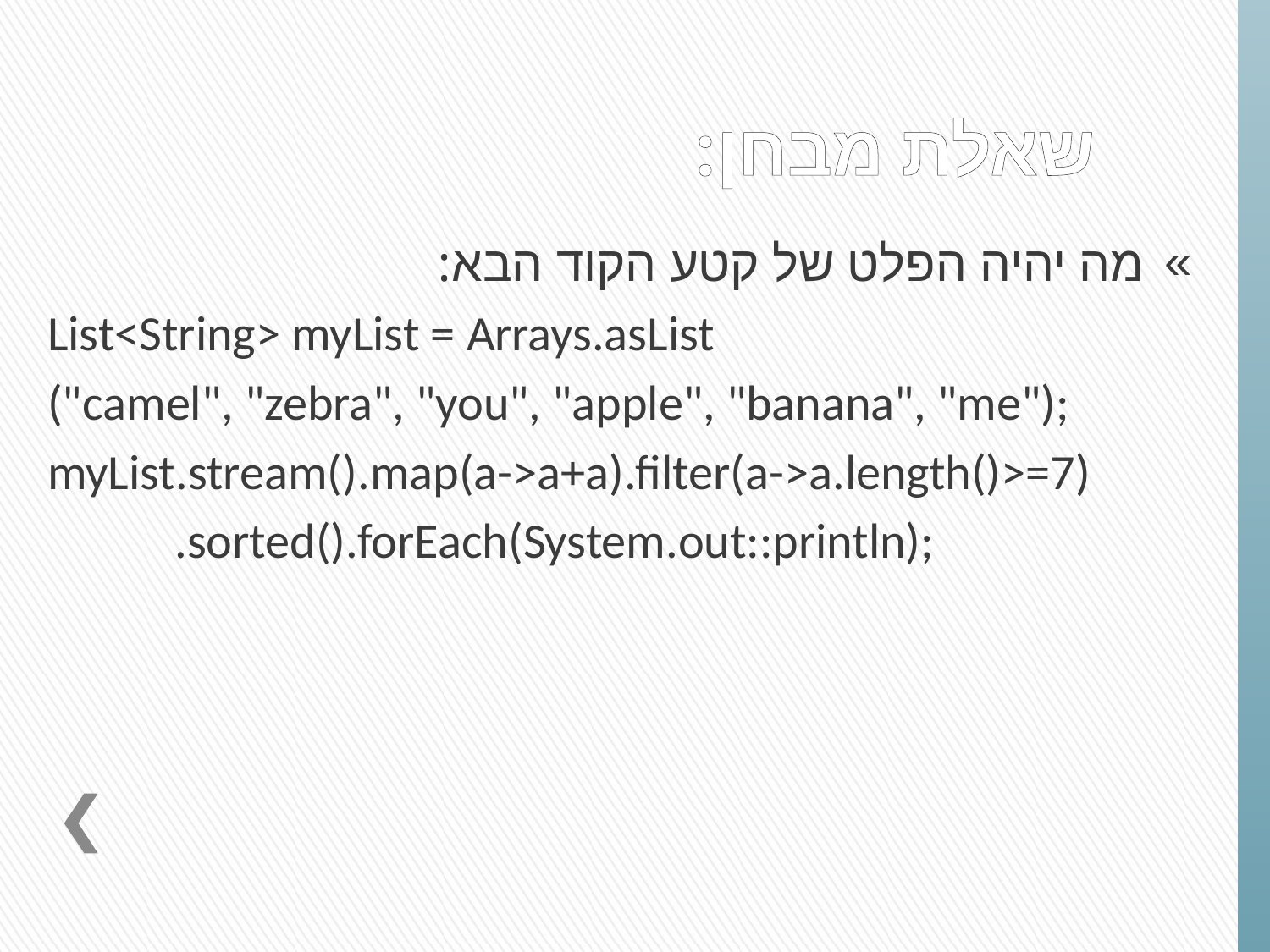

# שאלת מבחן:
מה יהיה הפלט של קטע הקוד הבא:
List<String> myList = Arrays.asList
("camel", "zebra", "you", "apple", "banana", "me");
myList.stream().map(a->a+a).filter(a->a.length()>=7)
	.sorted().forEach(System.out::println);